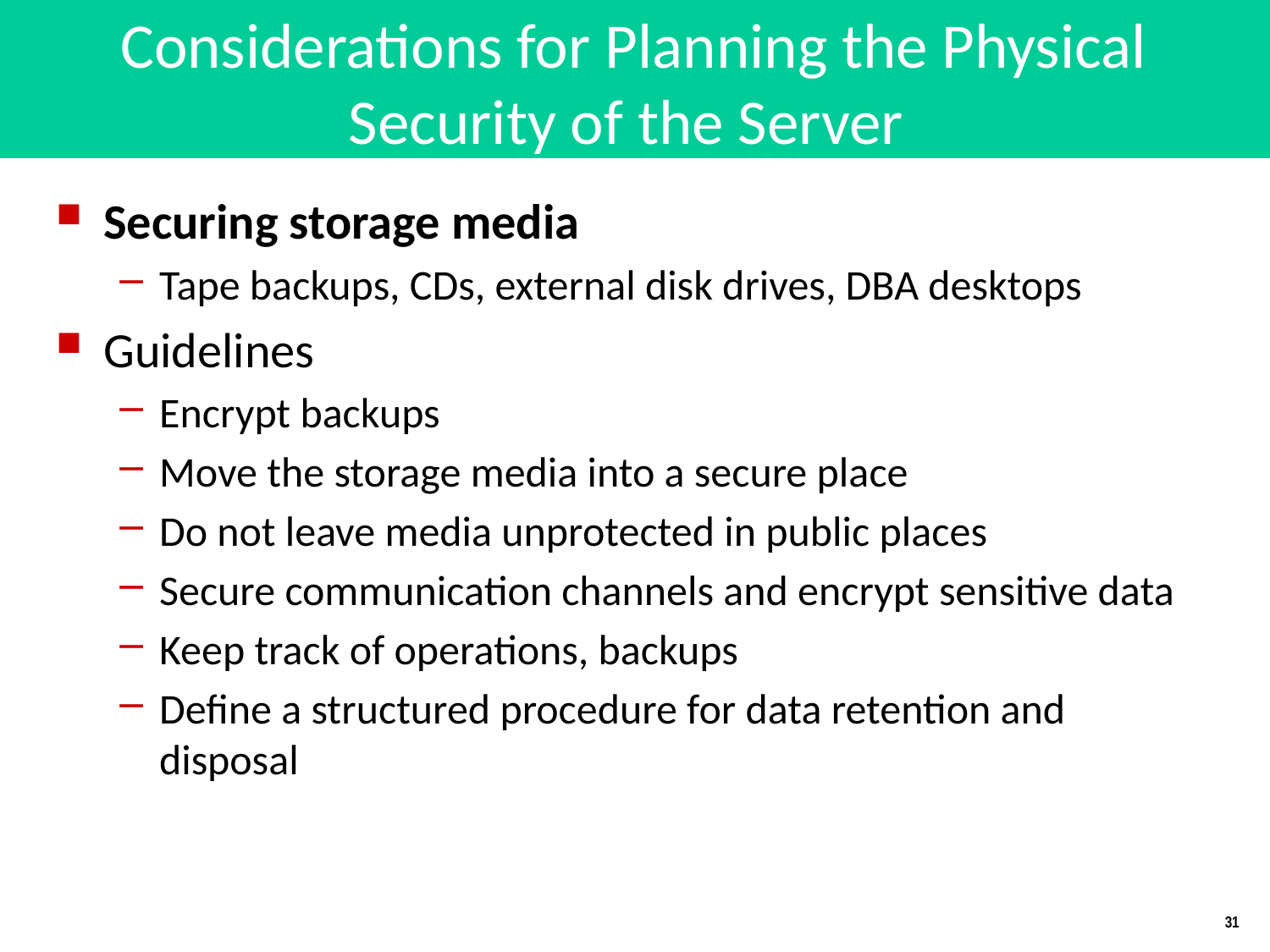

# Considerations for Planning the Physical Security of the Server
Securing storage media
Tape backups, CDs, external disk drives, DBA desktops
Guidelines
Encrypt backups
Move the storage media into a secure place
Do not leave media unprotected in public places
Secure communication channels and encrypt sensitive data
Keep track of operations, backups
Define a structured procedure for data retention and disposal